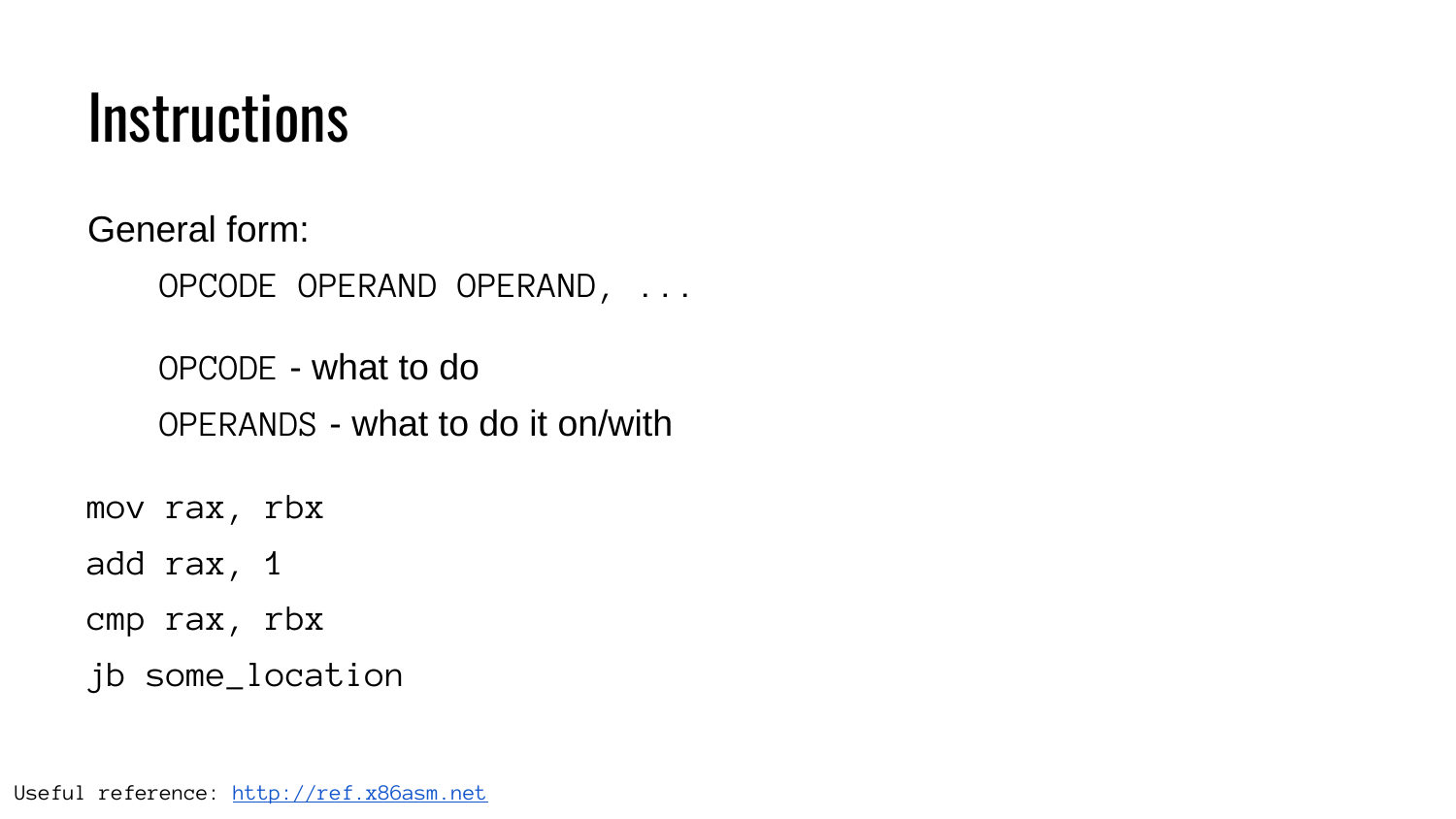

# Instructions
General form:
OPCODE OPERAND OPERAND, ...

OPCODE - what to do
OPERANDS - what to do it on/with

mov rax, rbx
add rax, 1
cmp rax, rbx
jb some_location
Useful reference: http://ref.x86asm.net